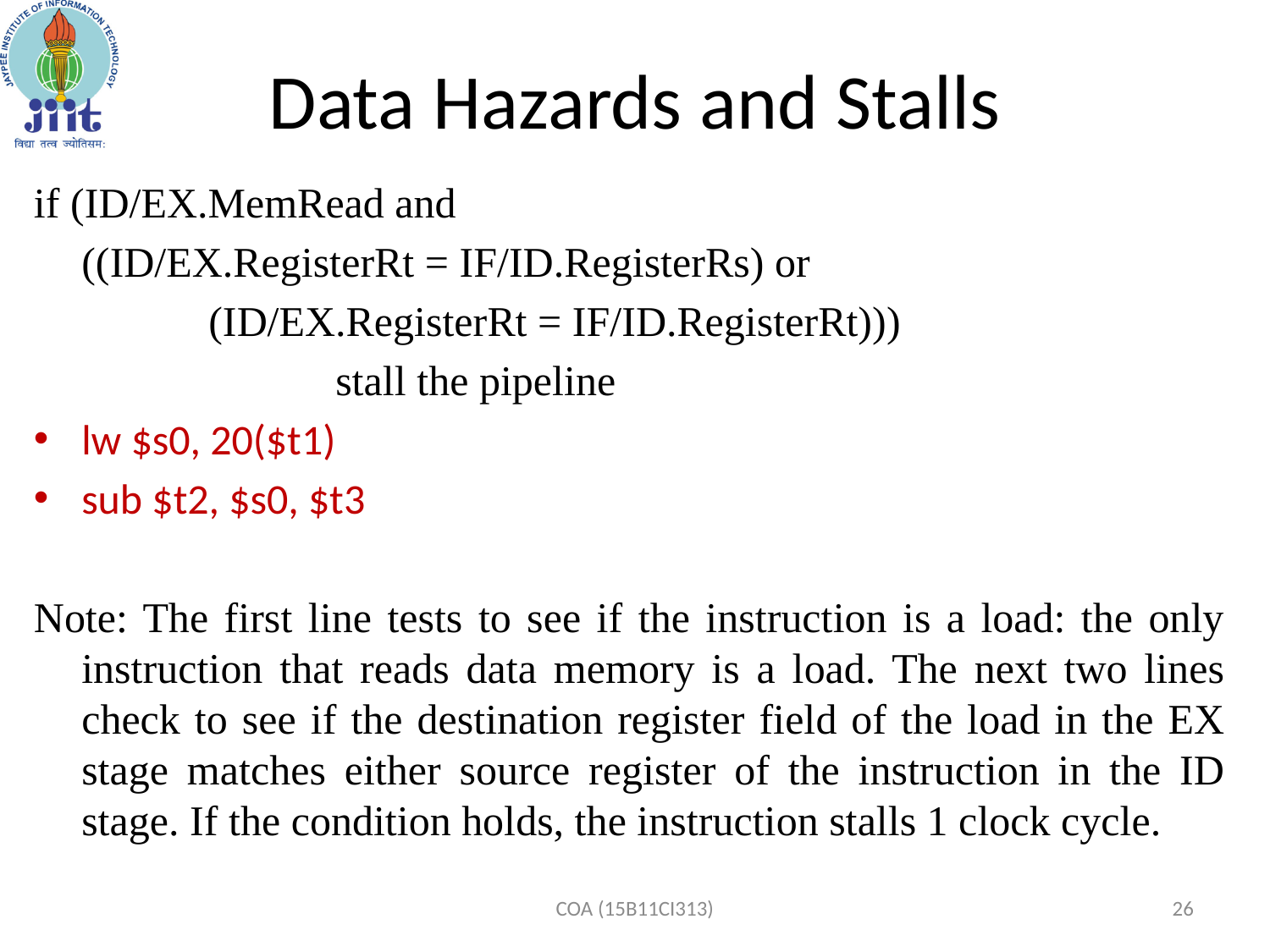

# Data Hazards and Stalls
if (ID/EX.MemRead and
	((ID/EX.RegisterRt = IF/ID.RegisterRs) or
		(ID/EX.RegisterRt = IF/ID.RegisterRt)))
			stall the pipeline
lw $s0, 20($t1)
sub $t2, $s0, $t3

Note: The first line tests to see if the instruction is a load: the only instruction that reads data memory is a load. The next two lines check to see if the destination register field of the load in the EX stage matches either source register of the instruction in the ID stage. If the condition holds, the instruction stalls 1 clock cycle.
COA (15B11CI313)
26